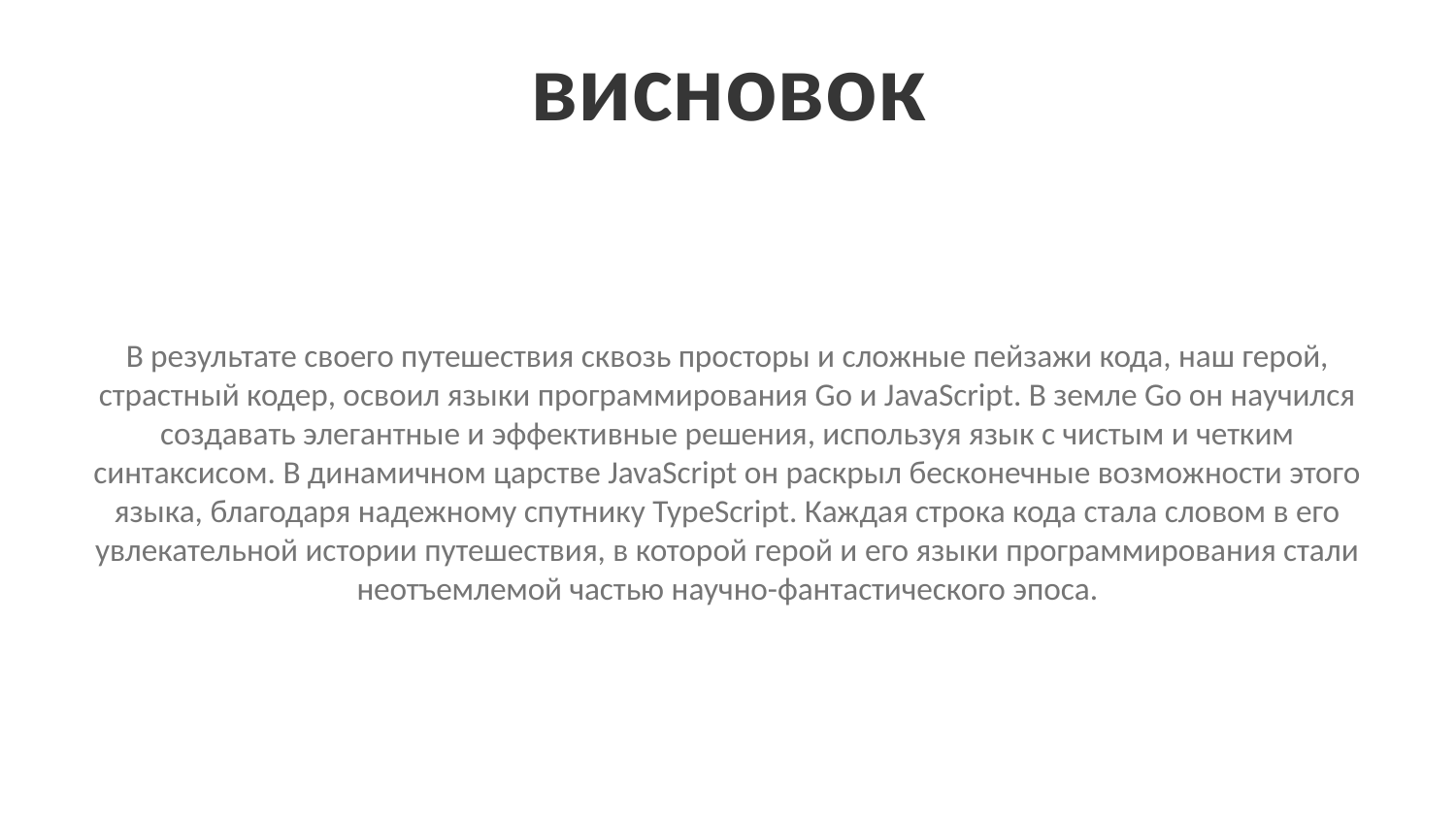

висновок
В результате своего путешествия сквозь просторы и сложные пейзажи кода, наш герой, страстный кодер, освоил языки программирования Go и JavaScript. В земле Go он научился создавать элегантные и эффективные решения, используя язык с чистым и четким синтаксисом. В динамичном царстве JavaScript он раскрыл бесконечные возможности этого языка, благодаря надежному спутнику TypeScript. Каждая строка кода стала словом в его увлекательной истории путешествия, в которой герой и его языки программирования стали неотъемлемой частью научно-фантастического эпоса.